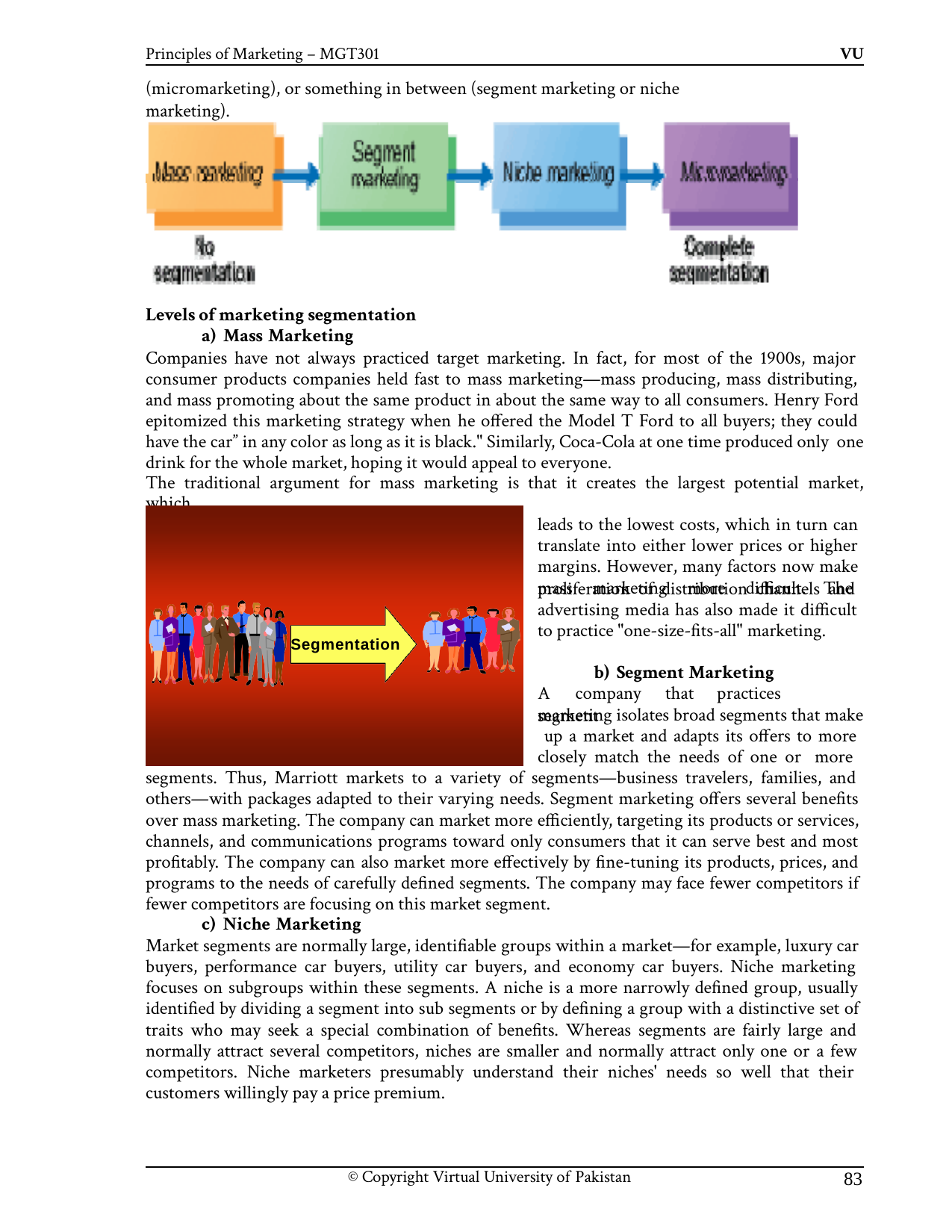

Principles of Marketing – MGT301
VU

(micromarketing), or something in between (segment marketing or niche marketing).

Levels of marketing segmentation
a)  Mass Marketing
Companies have not always practiced target marketing. In fact, for most of the 1900s, major  consumer products companies held fast to mass marketing—mass producing, mass distributing,  and mass promoting about the same product in about the same way to all consumers. Henry Ford  epitomized this marketing strategy when he offered the Model T Ford to all buyers; they could  have the car” in any color as long as it is black." Similarly, Coca-Cola at one time produced only  one drink for the whole market, hoping it would appeal to everyone.
The traditional argument for mass marketing is that it creates the largest potential market, which
leads to the lowest costs, which in turn can  translate into either lower prices or higher  margins. However, many factors now make  mass     marketing     more     difficult.    The

proliferation of distribution channels and  advertising media has also made it difficult  to practice "one-size-fits-all" marketing.

Segmentation

b)  Segment Marketing

A	company	that	practices	segment

marketing isolates broad segments that make  up a market and adapts its offers to more  closely  match  the  needs  of  one  or   more

segments. Thus, Marriott markets to a variety of segments—business travelers, families, and  others—with packages adapted to their varying needs. Segment marketing offers several benefits  over mass marketing. The company can market more efficiently, targeting its products or services,  channels, and communications programs toward only consumers that it can serve best and most  profitably. The company can also market more effectively by fine-tuning its products, prices, and  programs to the needs of carefully defined segments. The company may face fewer competitors if  fewer competitors are focusing on this market segment.
c)  Niche Marketing
Market segments are normally large, identifiable groups within a market—for example, luxury car  buyers, performance car buyers, utility car buyers, and economy car buyers. Niche marketing  focuses on subgroups within these segments. A niche is a more narrowly defined group, usually  identified by dividing a segment into sub segments or by defining a group with a distinctive set of  traits who may seek a special combination of benefits. Whereas segments are fairly large and  normally attract several competitors, niches are smaller and normally attract only one or a few  competitors. Niche marketers presumably understand their niches' needs so well that their  customers willingly pay a price premium.
© Copyright Virtual University of Pakistan
83